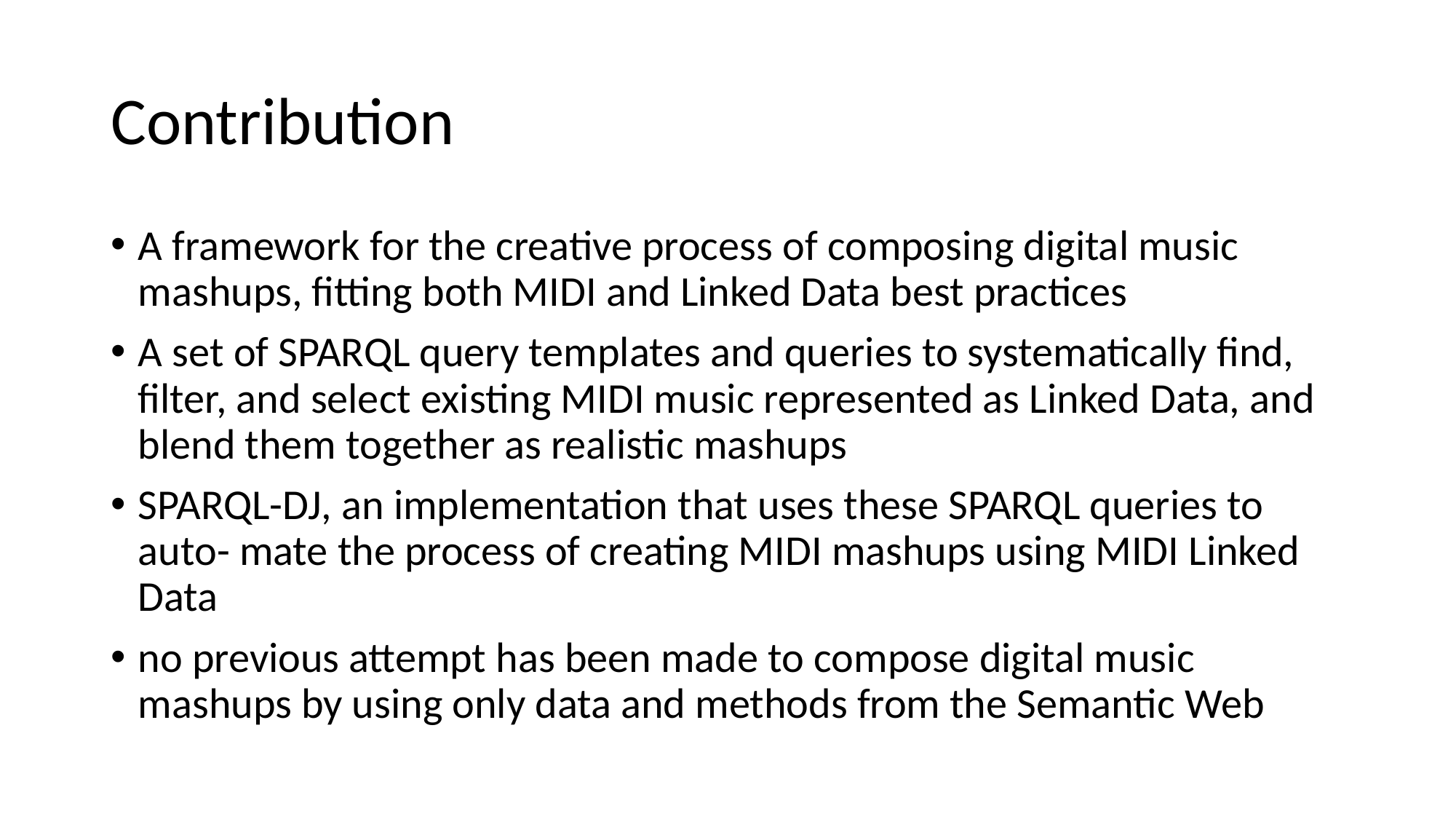

# Contribution
A framework for the creative process of composing digital music mashups, fitting both MIDI and Linked Data best practices
A set of SPARQL query templates and queries to systematically find, filter, and select existing MIDI music represented as Linked Data, and blend them together as realistic mashups
SPARQL-DJ, an implementation that uses these SPARQL queries to auto- mate the process of creating MIDI mashups using MIDI Linked Data
no previous attempt has been made to compose digital music mashups by using only data and methods from the Semantic Web